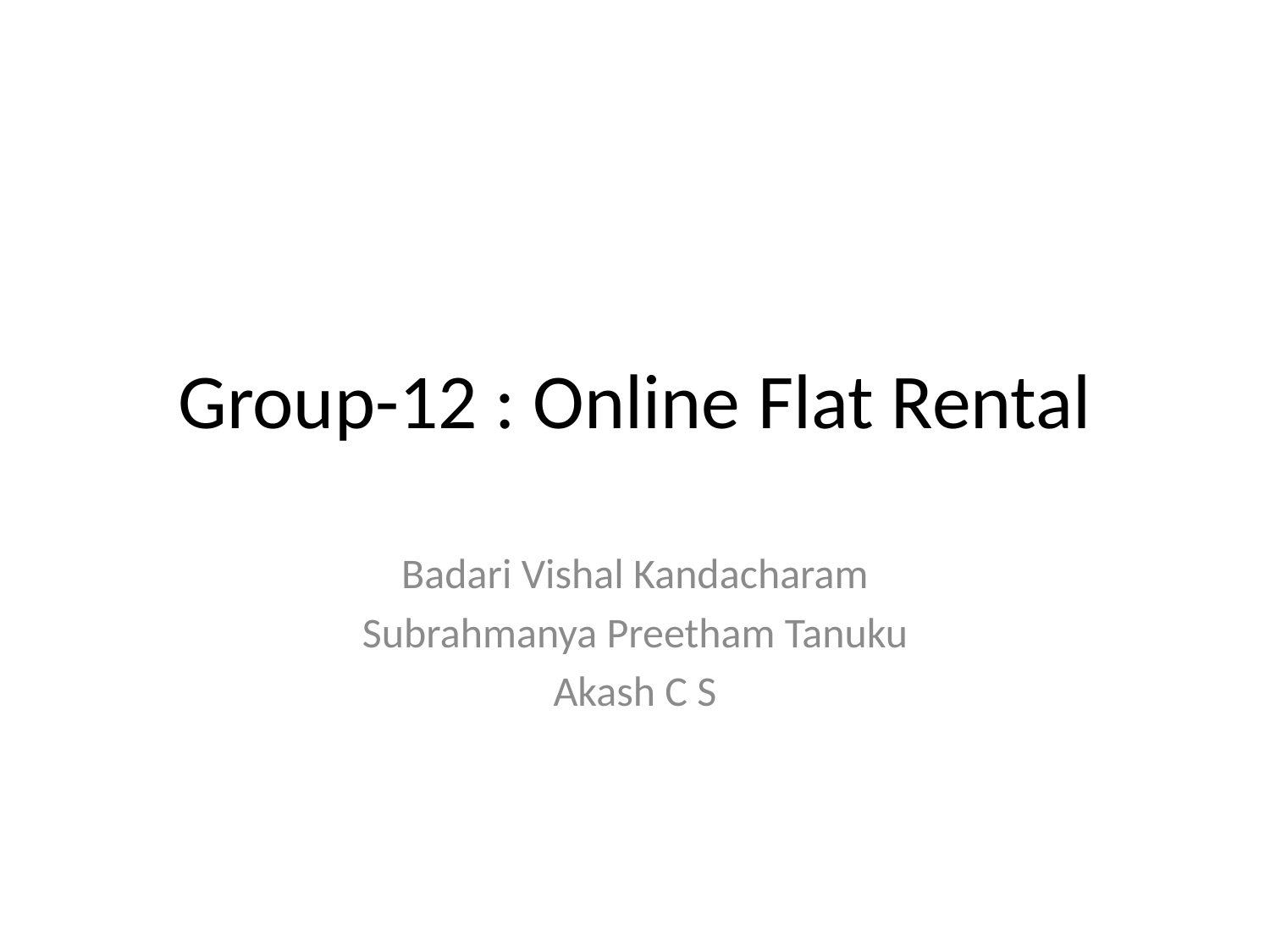

# Group-12 : Online Flat Rental
Badari Vishal Kandacharam
Subrahmanya Preetham Tanuku
Akash C S